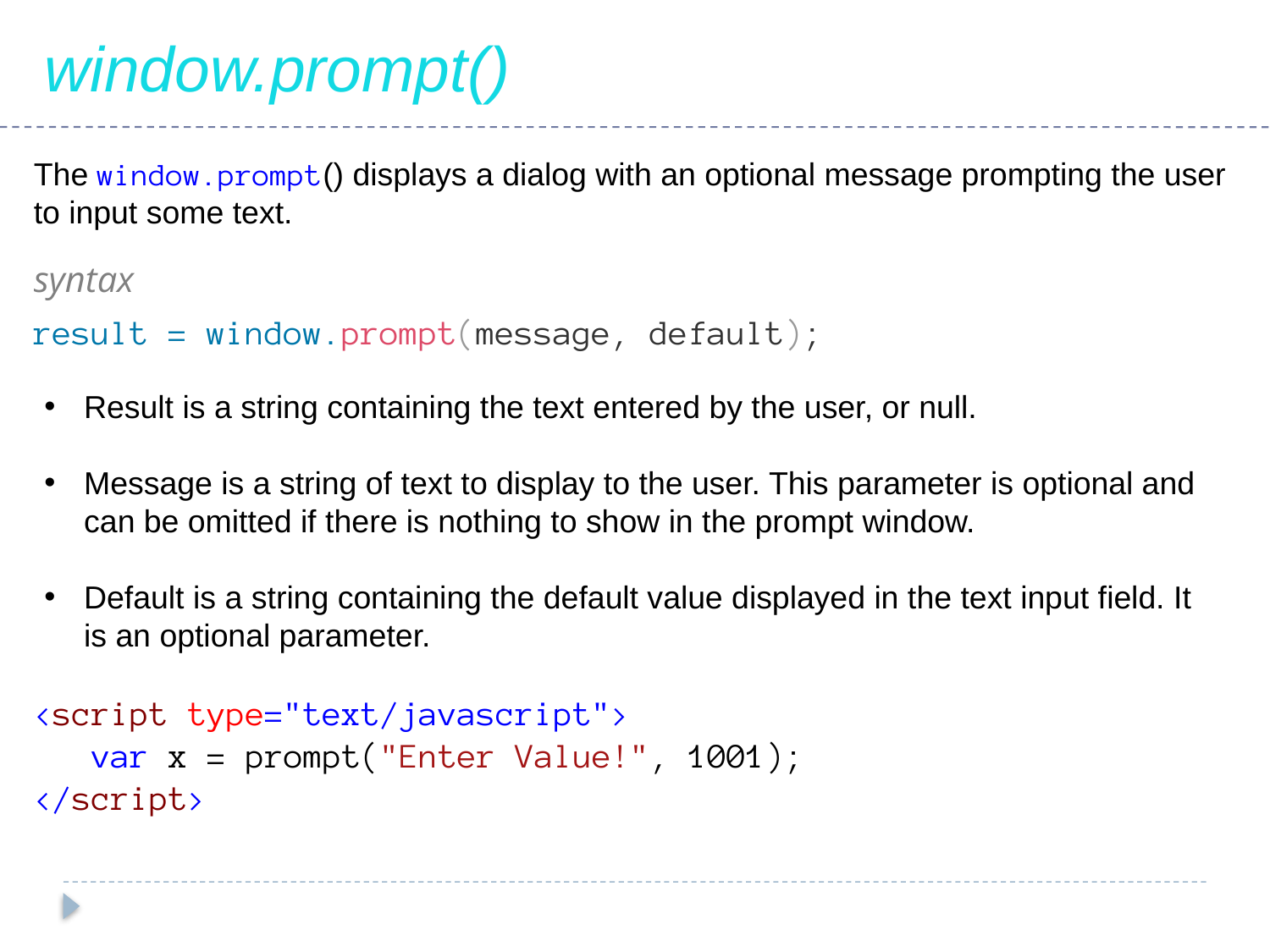

window.prompt()
The window.prompt() displays a dialog with an optional message prompting the user to input some text.
syntax
result = window.prompt(message, default);
Result is a string containing the text entered by the user, or null.

Message is a string of text to display to the user. This parameter is optional and can be omitted if there is nothing to show in the prompt window.

Default is a string containing the default value displayed in the text input field. It is an optional parameter.
<script type="text/javascript">
   var x = prompt("Enter Value!", 1001);
</script>